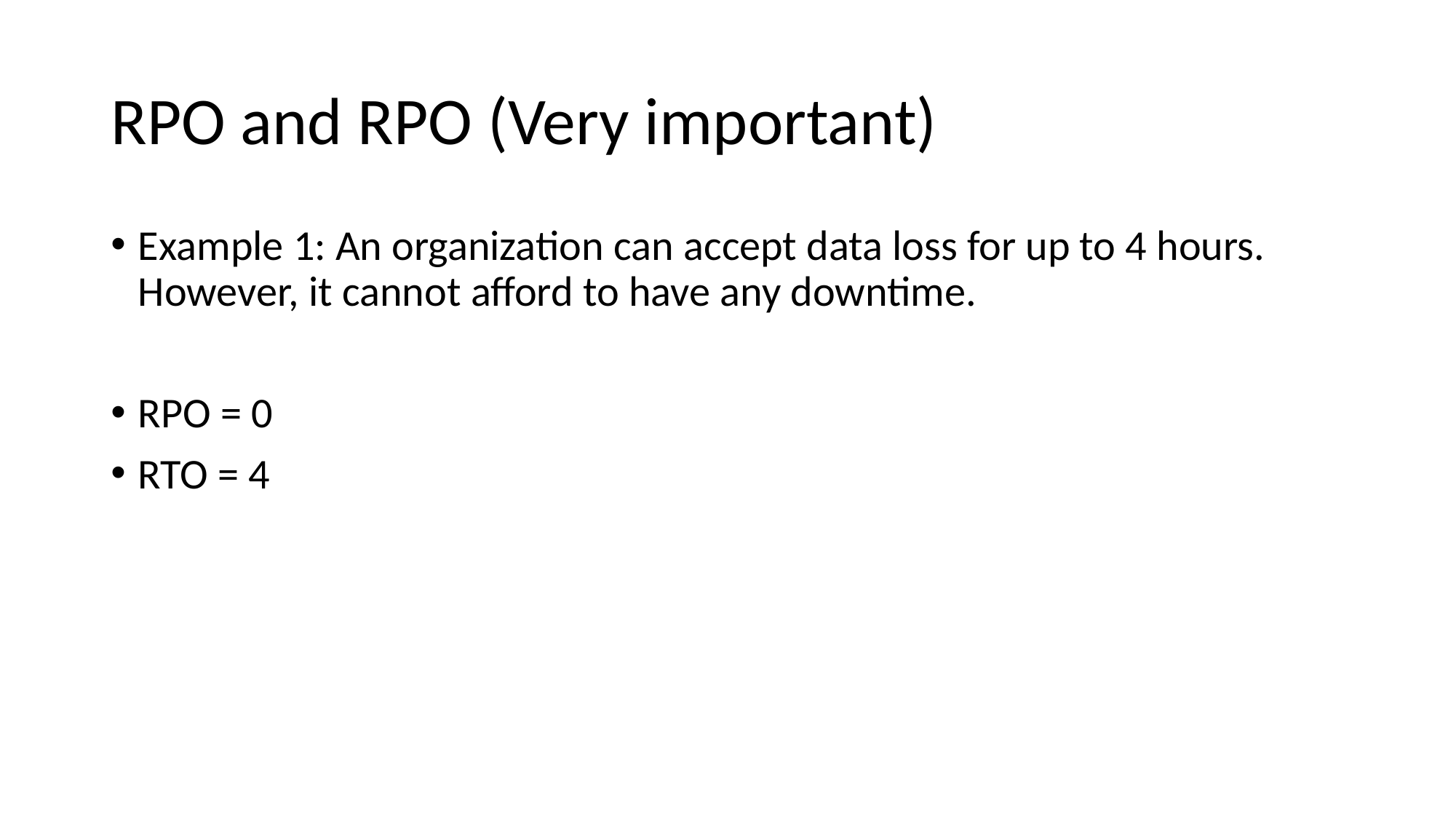

# RPO and RPO (Very important)
Example 1: An organization can accept data loss for up to 4 hours. However, it cannot afford to have any downtime.

RPO = 0
RTO = 4